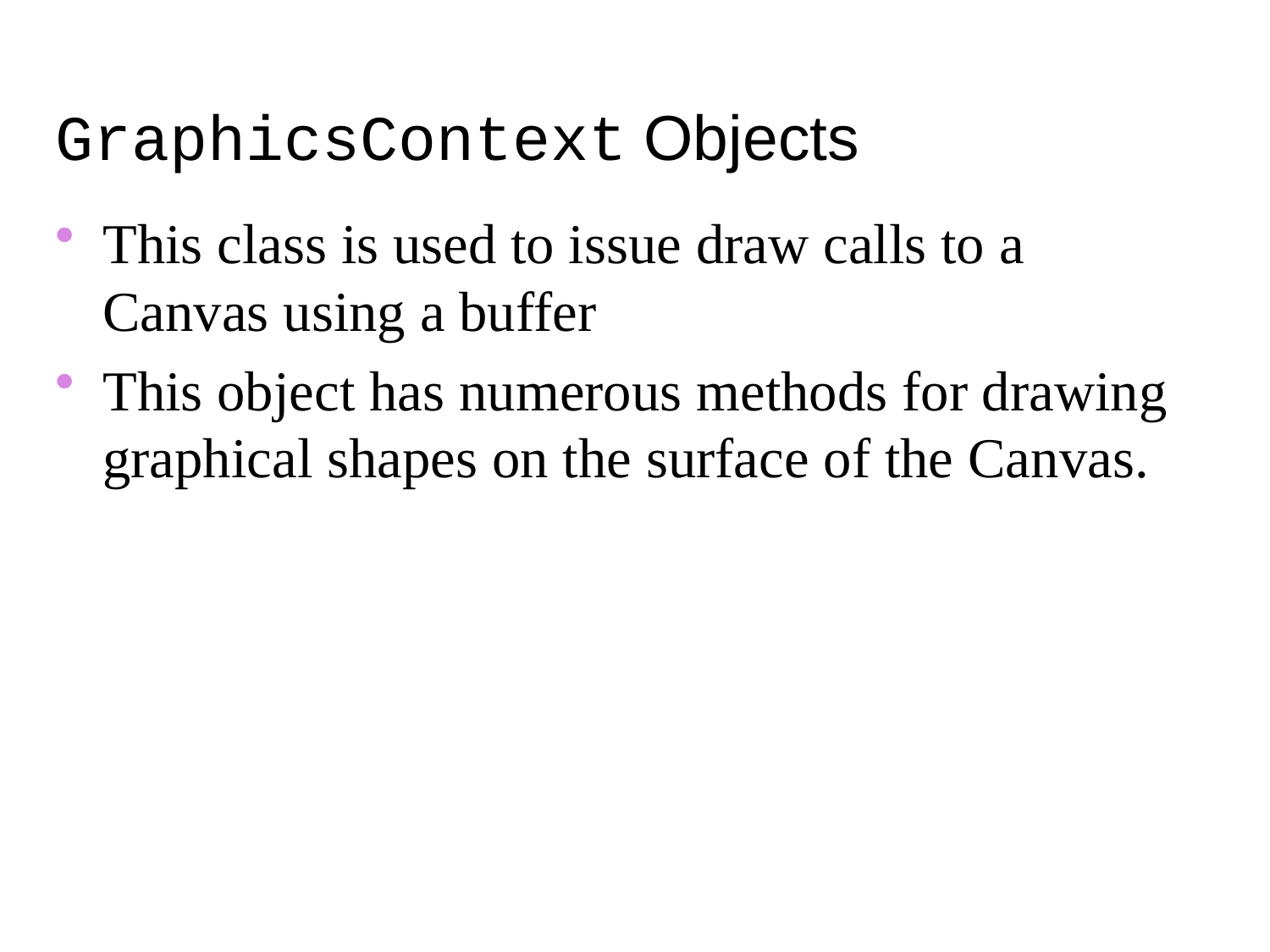

GraphicsContext Objects
This class is used to issue draw calls to a Canvas using a buffer
This object has numerous methods for drawing graphical shapes on the surface of the Canvas.